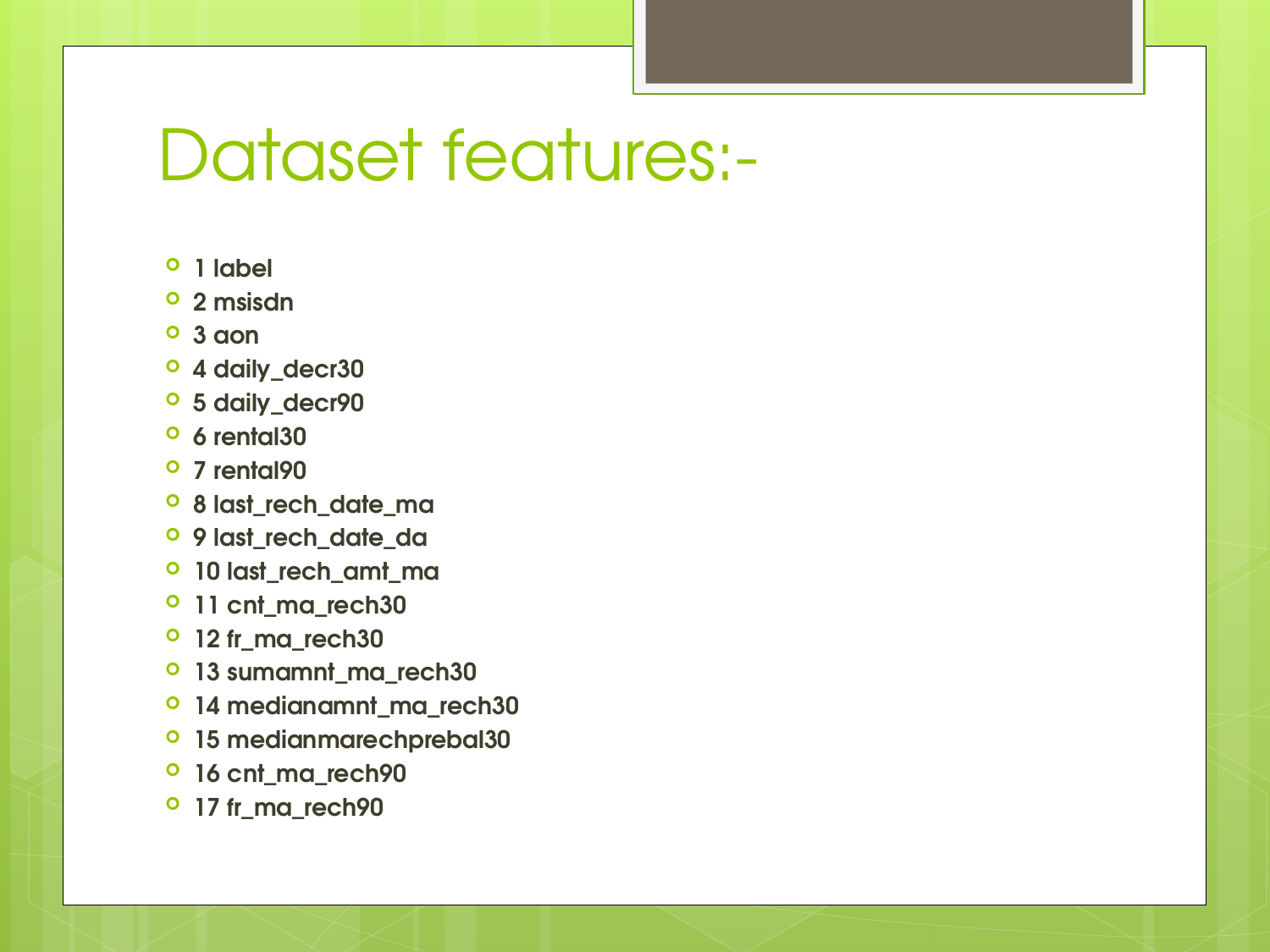

# Dataset features:-

1 label
2 msisdn
3 aon
4 daily_decr30
5 daily_decr90
6 rental30
7 rental90
8 last_rech_date_ma
9 last_rech_date_da
10 last_rech_amt_ma
11 cnt_ma_rech30
12 fr_ma_rech30
13 sumamnt_ma_rech30
14 medianamnt_ma_rech30
15 medianmarechprebal30
16 cnt_ma_rech90
17 fr_ma_rech90